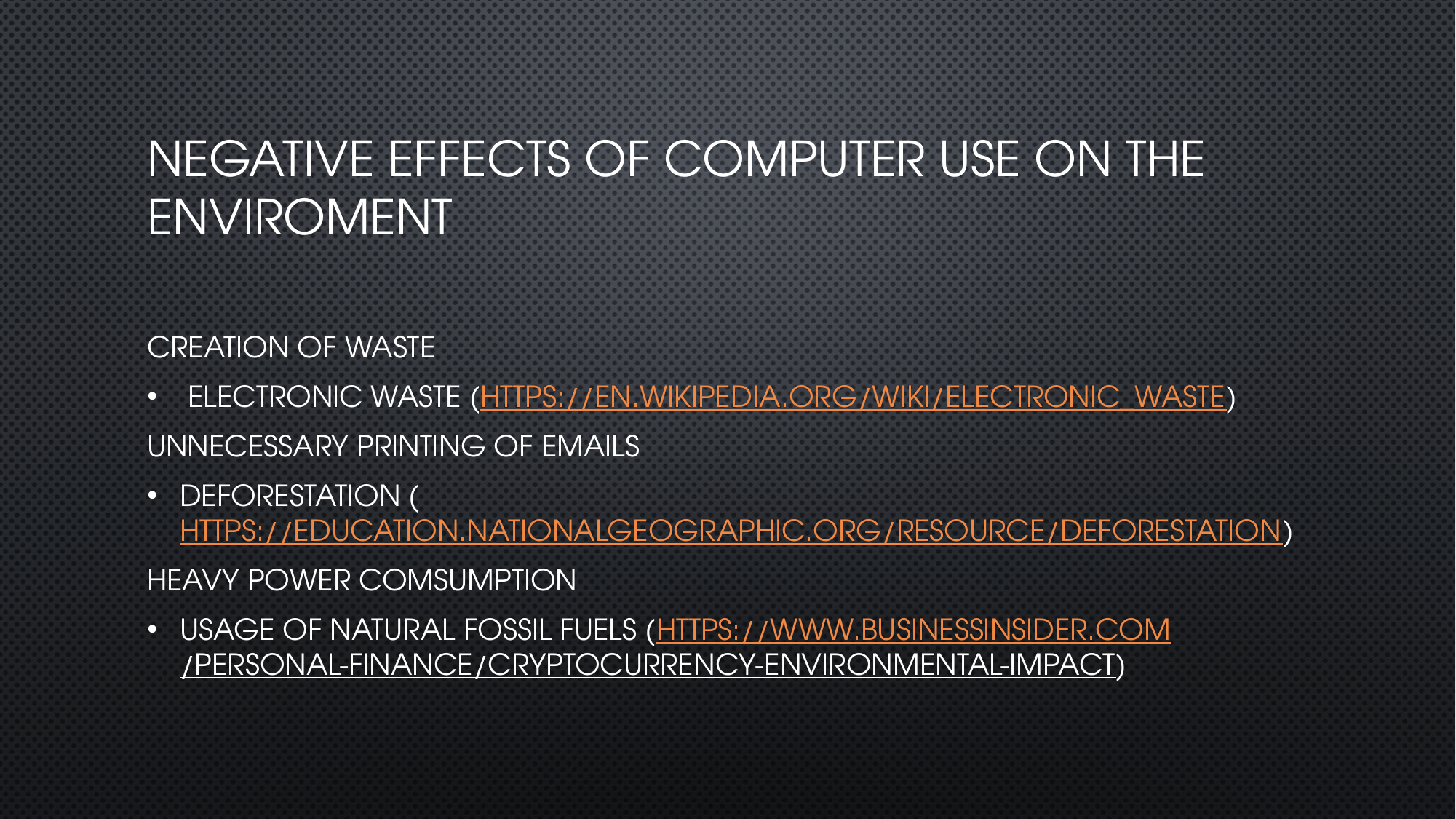

# Negative effects of computer use on the enviroment
creation of waste
 Electronic Waste (https://en.wikipedia.org/wiki/Electronic_waste)
unnecessary printing of Emails
deforestation (https://education.nationalgeographic.org/resource/deforestation)
heavy power comsumption
Usage of natural fossil fuels (https://www.businessinsider.com/personal-finance/cryptocurrency-environmental-impact)